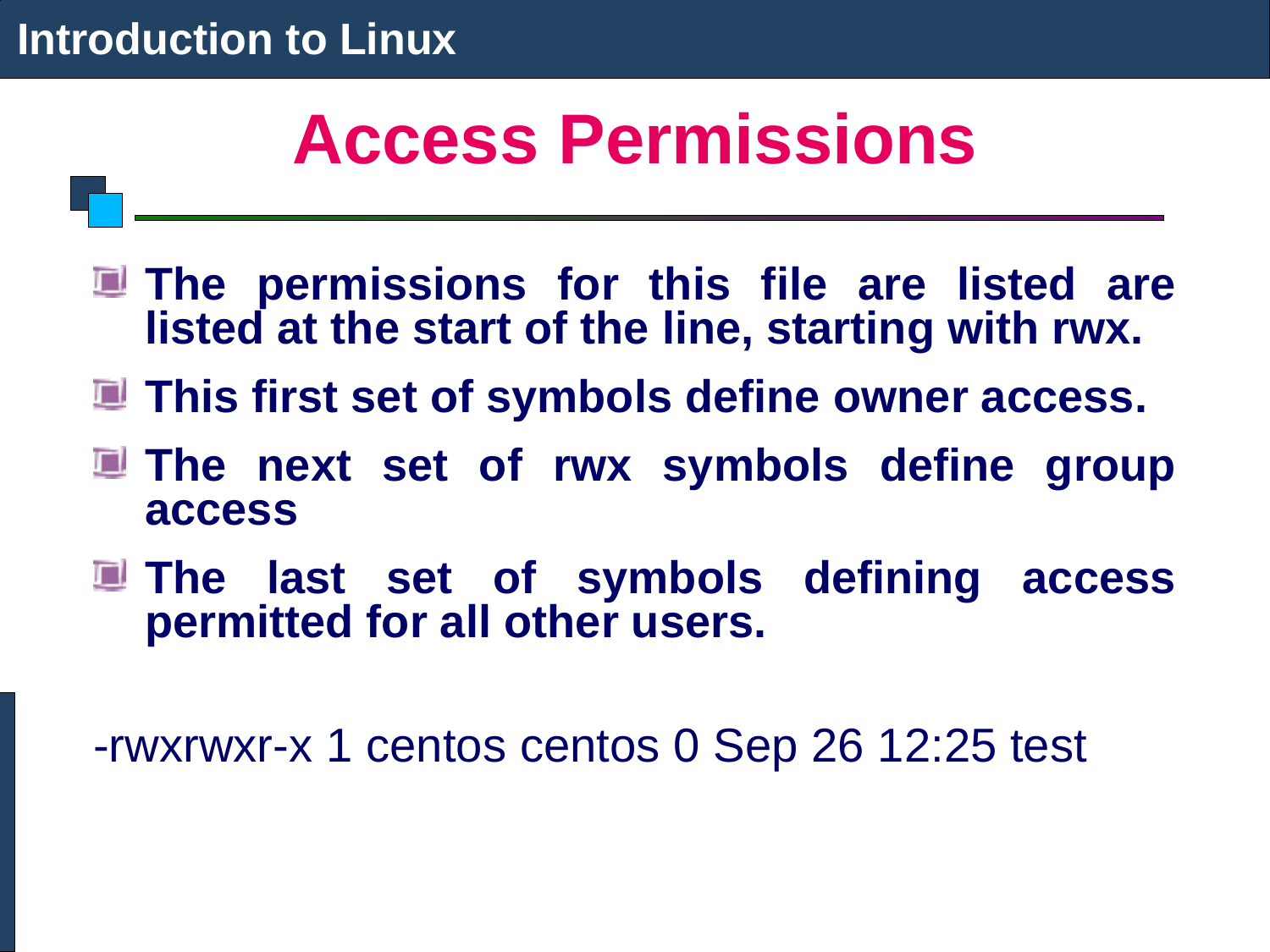

Introduction to Linux
# Access Permissions

The permissions for this file are listed are listed at the start of the line, starting with rwx.
This first set of symbols define owner access.
The next set of rwx symbols define group access
The last set of symbols defining access permitted for all other users.

-rwxrwxr-x 1 centos centos 0 Sep 26 12:25 test